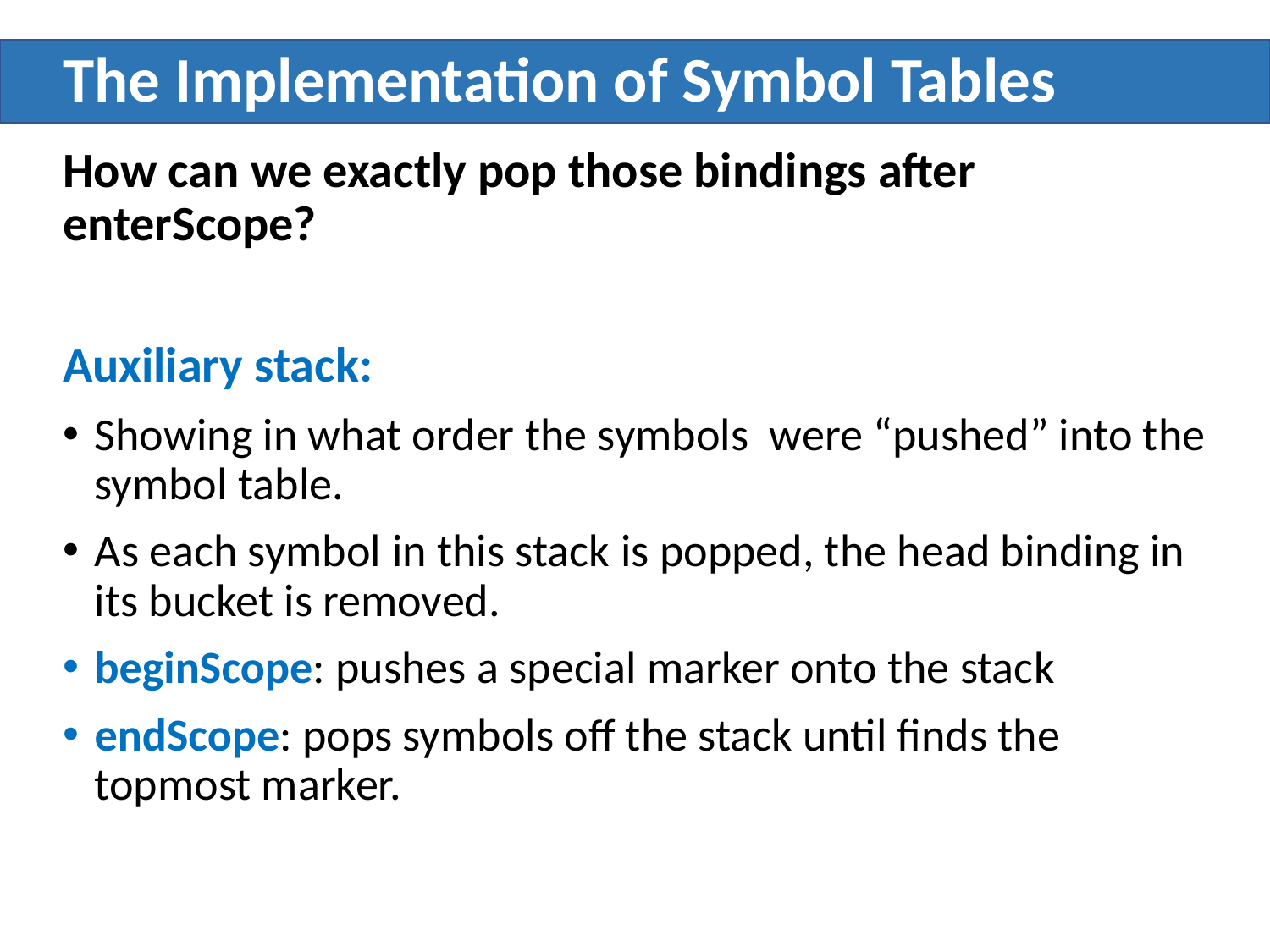

# The Implementation of Symbol Tables
How can we exactly pop those bindings after enterScope?

Auxiliary stack:
Showing in what order the symbols  were “pushed” into the symbol table.
As each symbol in this stack is popped, the head binding in its bucket is removed.
beginScope: pushes a special marker onto the stack
endScope: pops symbols off the stack until finds the topmost marker.